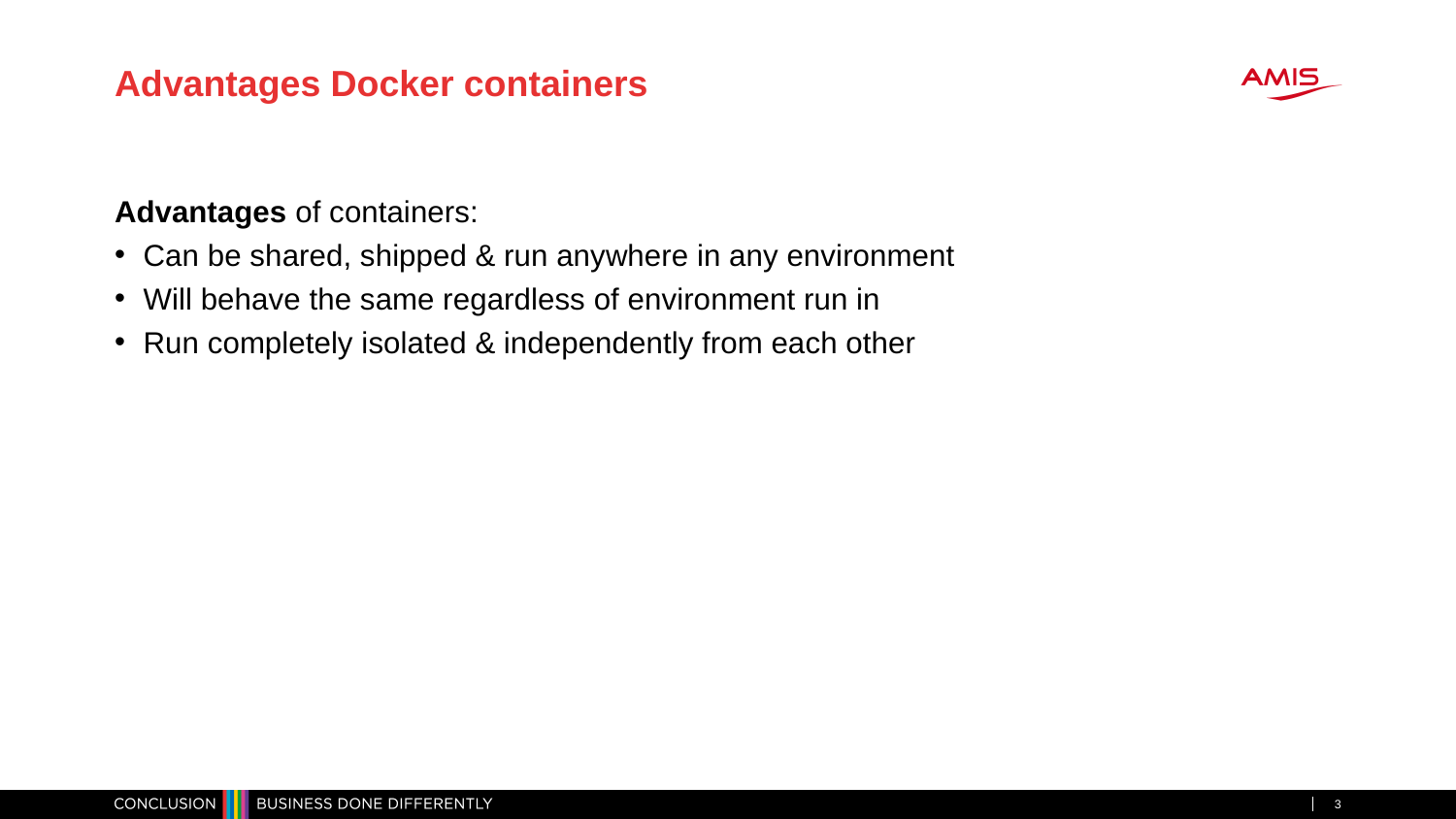

# Advantages Docker containers

Advantages of containers:
Can be shared, shipped & run anywhere in any environment
Will behave the same regardless of environment run in
Run completely isolated & independently from each other

3